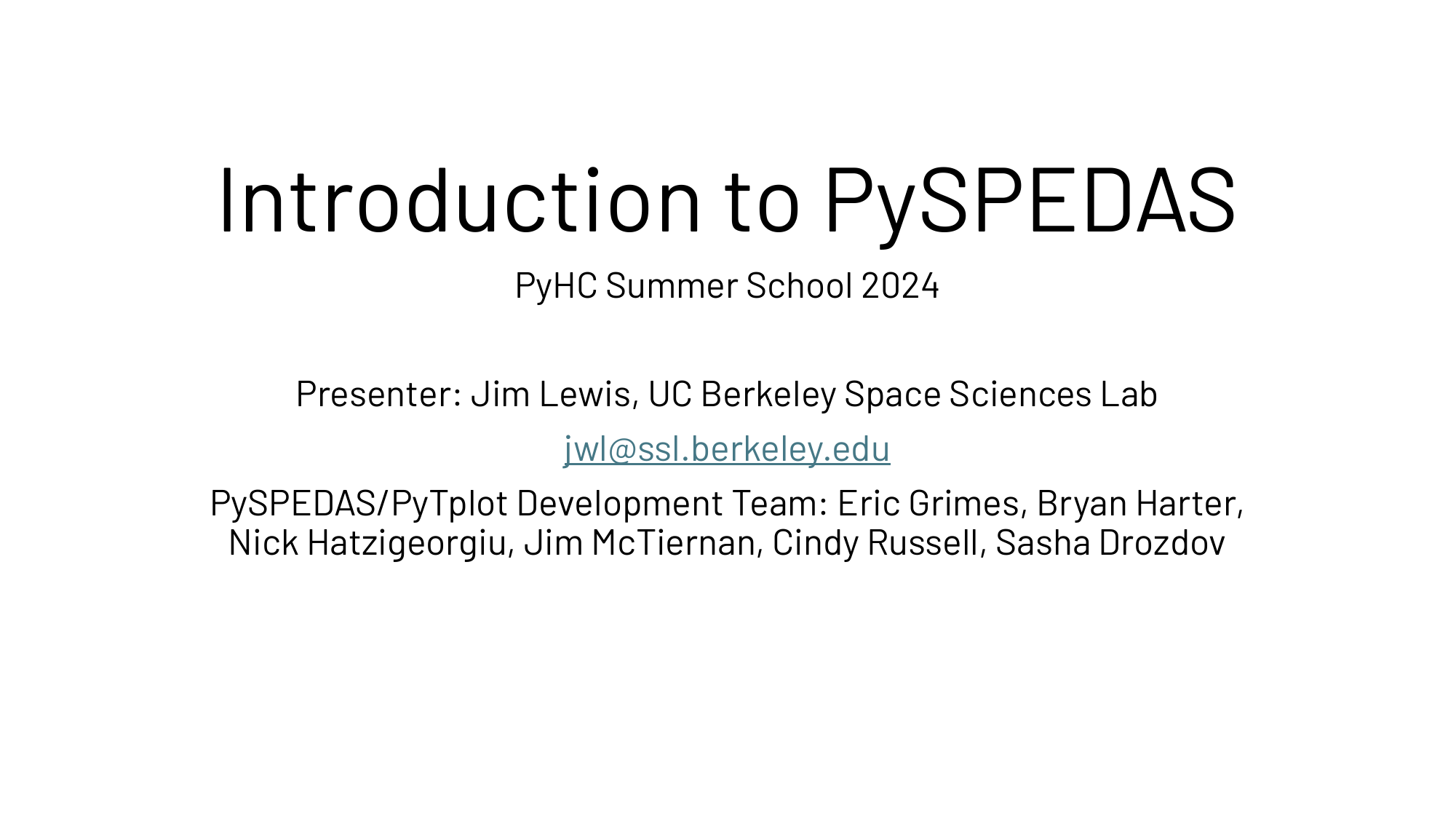

# Introduction to PySPEDAS
PyHC Summer School 2024

Presenter: Jim Lewis, UC Berkeley Space Sciences Lab
jwl@ssl.berkeley.edu
PySPEDAS/PyTplot Development Team: Eric Grimes, Bryan Harter, Nick Hatzigeorgiu, Jim McTiernan, Cindy Russell, Sasha Drozdov